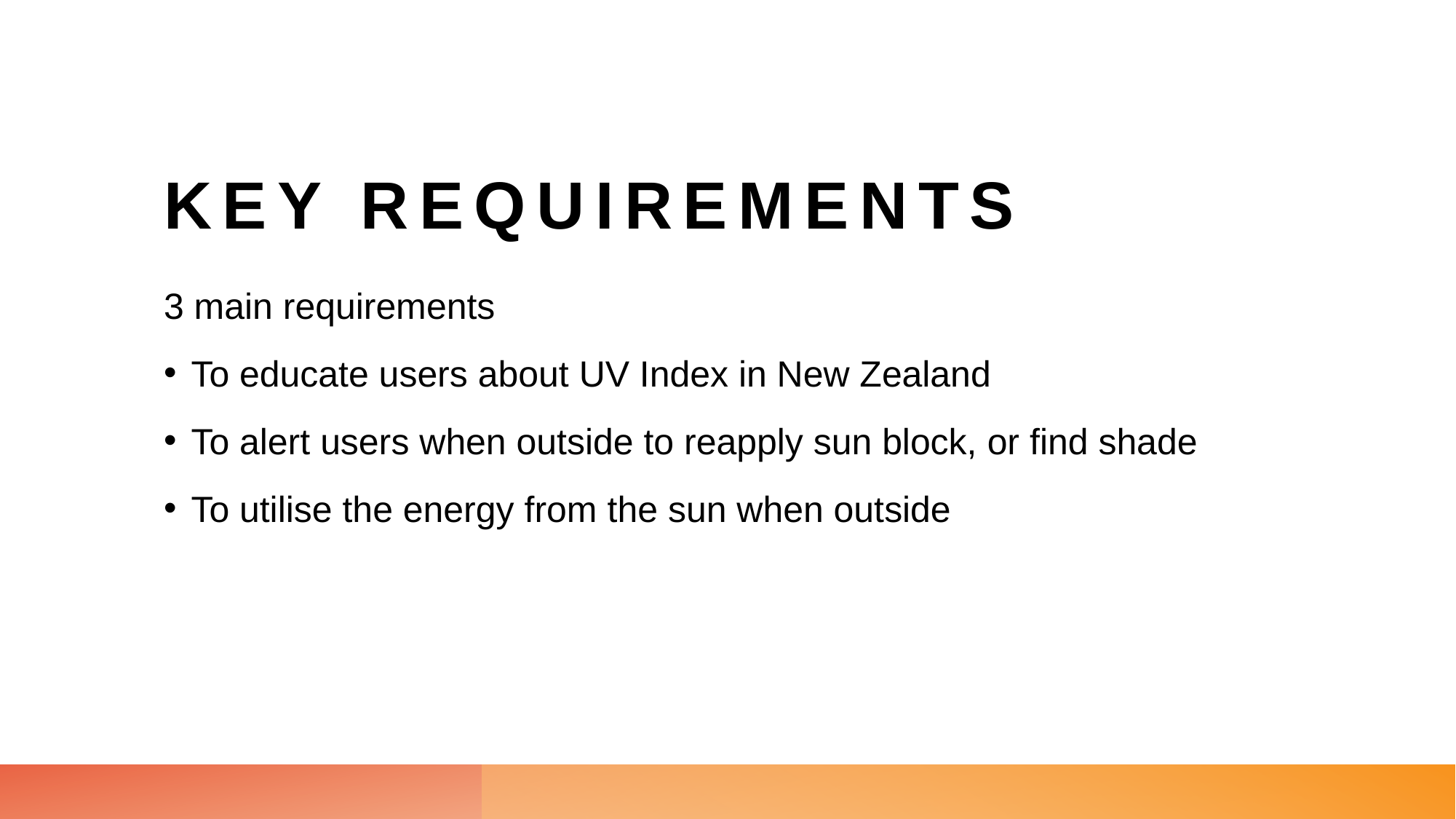

# Key Requirements
3 main requirements
To educate users about UV Index in New Zealand
To alert users when outside to reapply sun block, or find shade
To utilise the energy from the sun when outside